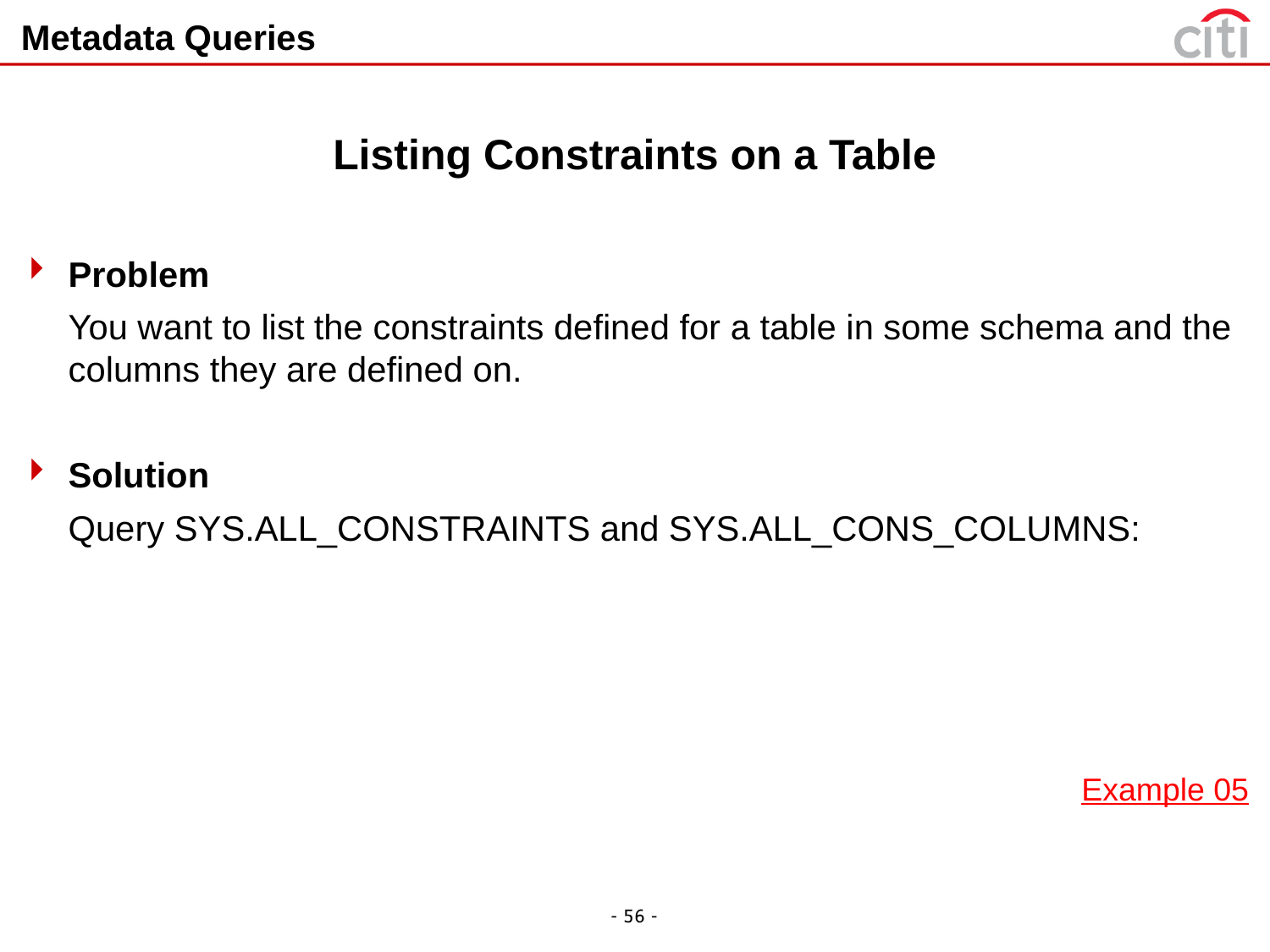

# Metadata Queries
Listing Constraints on a Table

Problem
	You want to list the constraints defined for a table in some schema and the columns they are defined on.

Solution
	Query SYS.ALL_CONSTRAINTS and SYS.ALL_CONS_COLUMNS:

Example 05

- 56 -